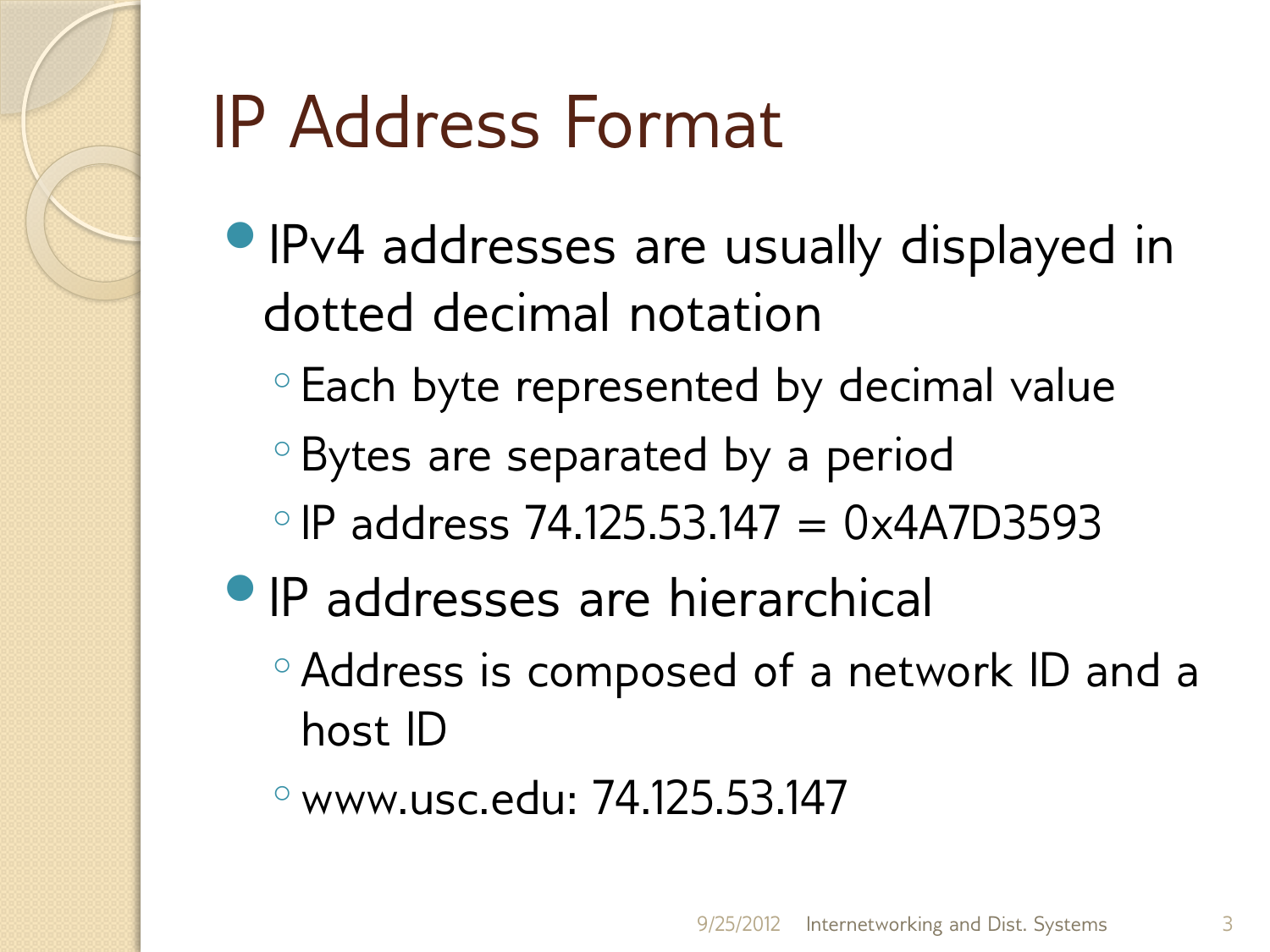

# IP Address Format
IPv4 addresses are usually displayed in dotted decimal notation
Each byte represented by decimal value
Bytes are separated by a period
IP address 74.125.53.147 = 0x4A7D3593
IP addresses are hierarchical
Address is composed of a network ID and a host ID
www.usc.edu: 74.125.53.147
9/25/2012
Internetworking and Dist. Systems
3